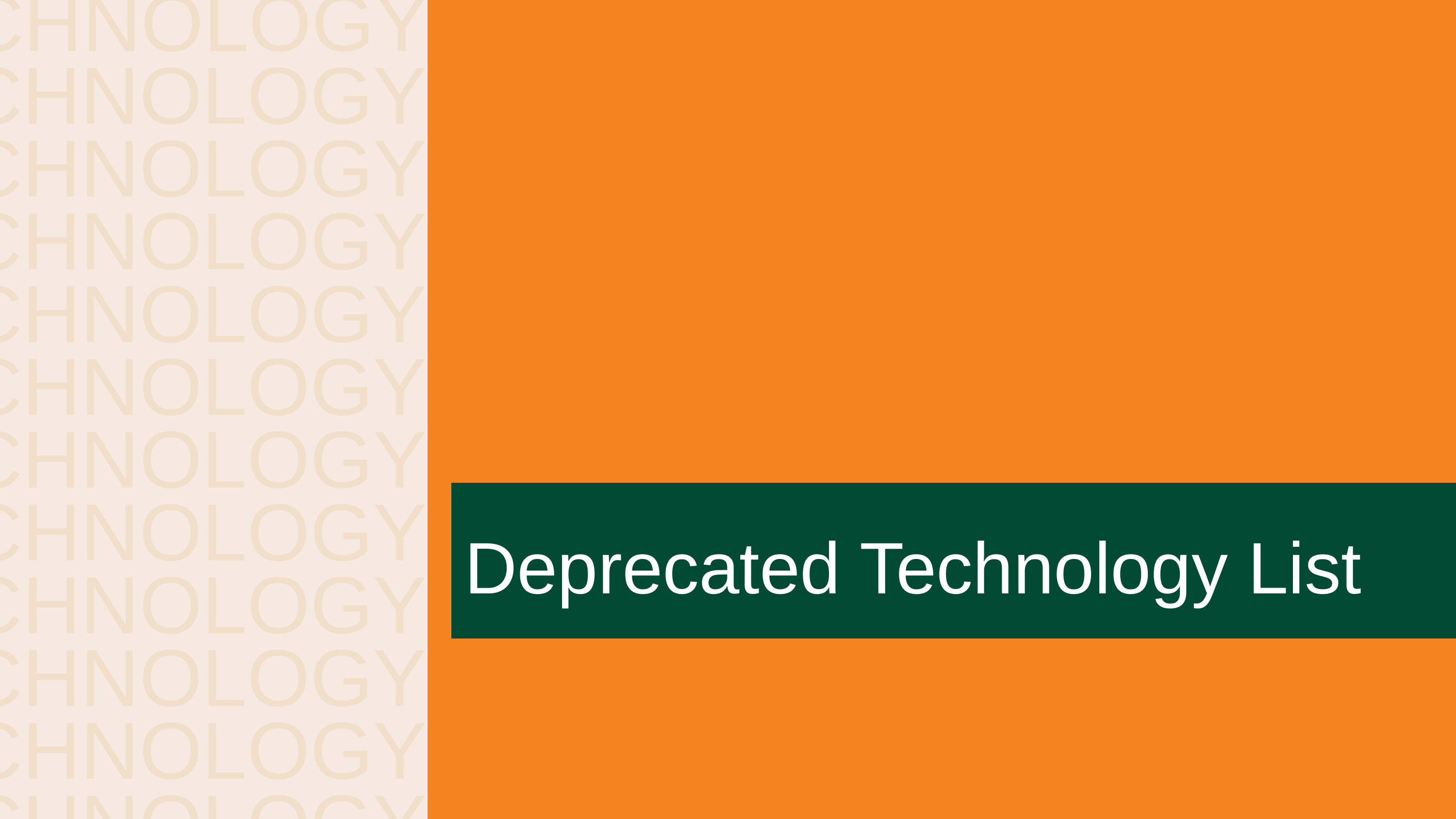

TECHNOLOGY TECHNOLOGYTECHNOLOGYTECHNOLOGYTECHNOLOGYTECHNOLOGYTECHNOLOGYTECHNOLOGYTECHNOLOGYTECHNOLOGYTECHNOLOGYTECHNOLOGYTECHNOLOGY

TECHNOLOGY TECHNOLOGYTECHNOLOGYTECHNOLOGYTECHNOLOGYTECHNOLOGYTECHNOLOGYTECHNOLOGYTECHNOLOGYTECHNOLOGYTECHNOLOGYTECHNOLOGYTECHNOLOGY

Deprecated Technology List